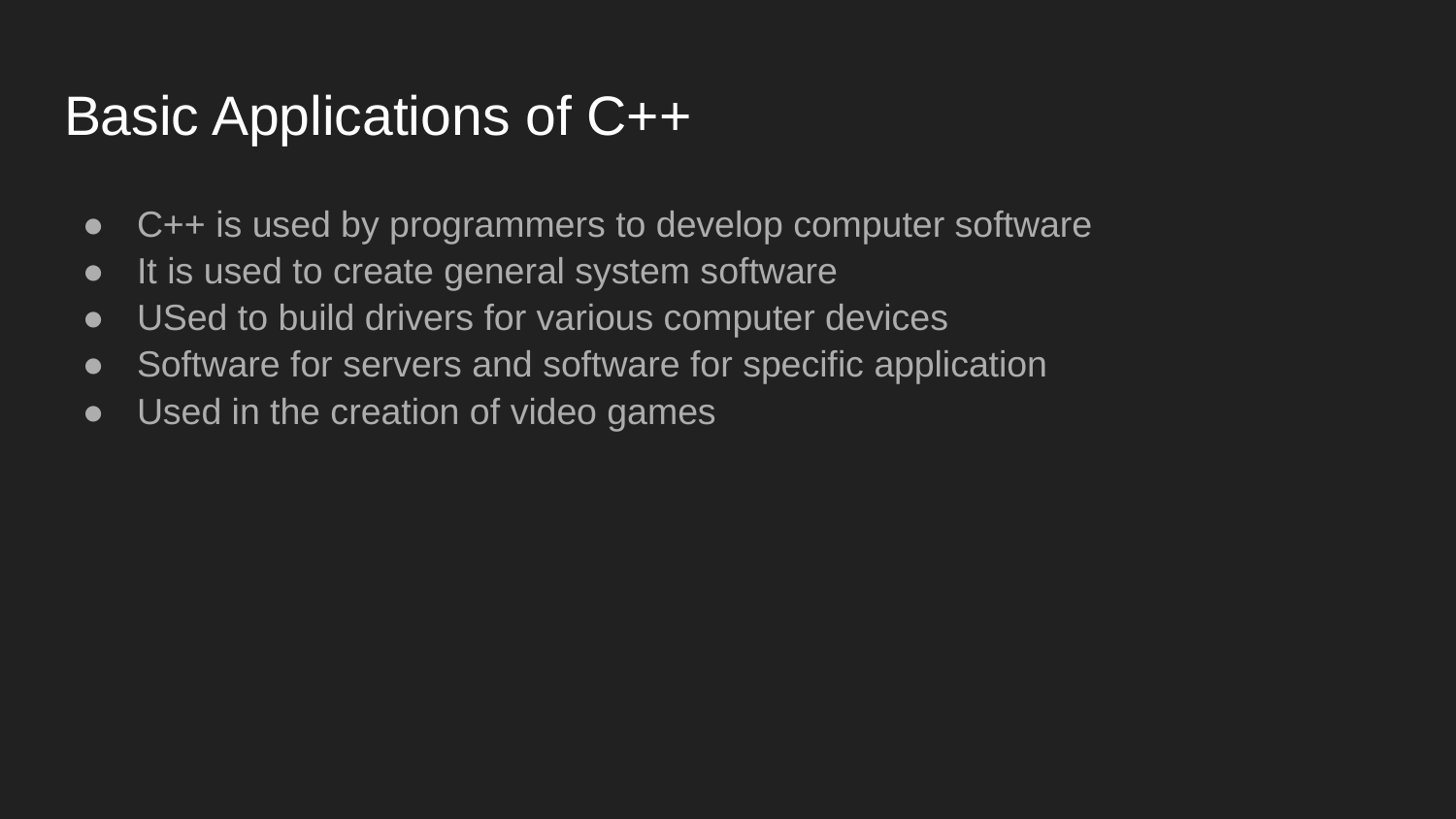

# Basic Applications of C++
C++ is used by programmers to develop computer software
It is used to create general system software
USed to build drivers for various computer devices
Software for servers and software for specific application
Used in the creation of video games